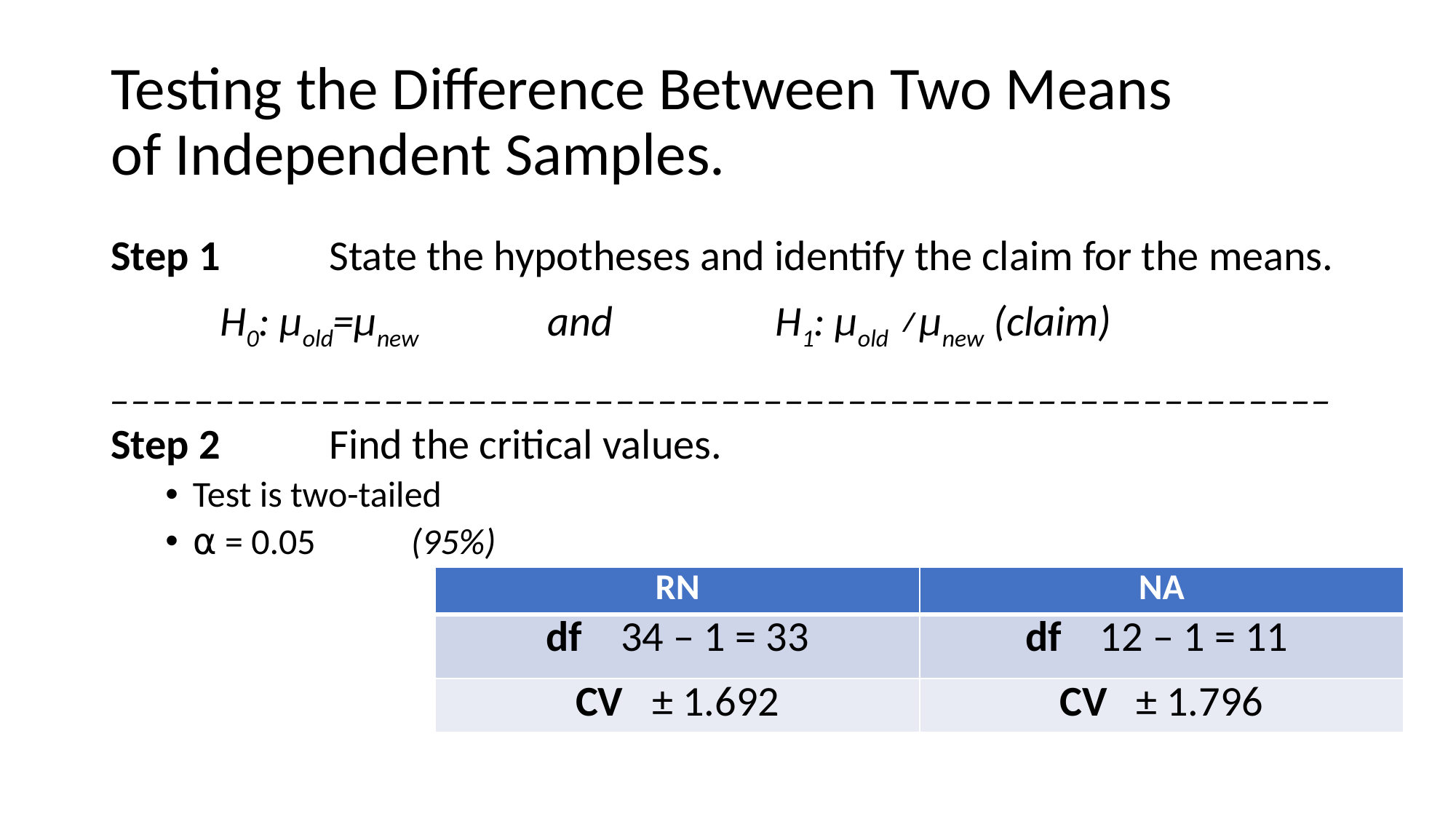

# Testing the Difference Between Two Means of Independent Samples.
Step 1 	State the hypotheses and identify the claim for the means.
	H0: μold=μnew 		and 		 H1: μold ≠μnew (claim)
__________________________________________________________
Step 2 	Find the critical values.
Test is two-tailed
⍺ = 0.05 	(95%)

| RN | NA |
| --- | --- |
| df 34 – 1 = 33 | df 12 – 1 = 11 |
| CV ± 1.692 | CV ± 1.796 |